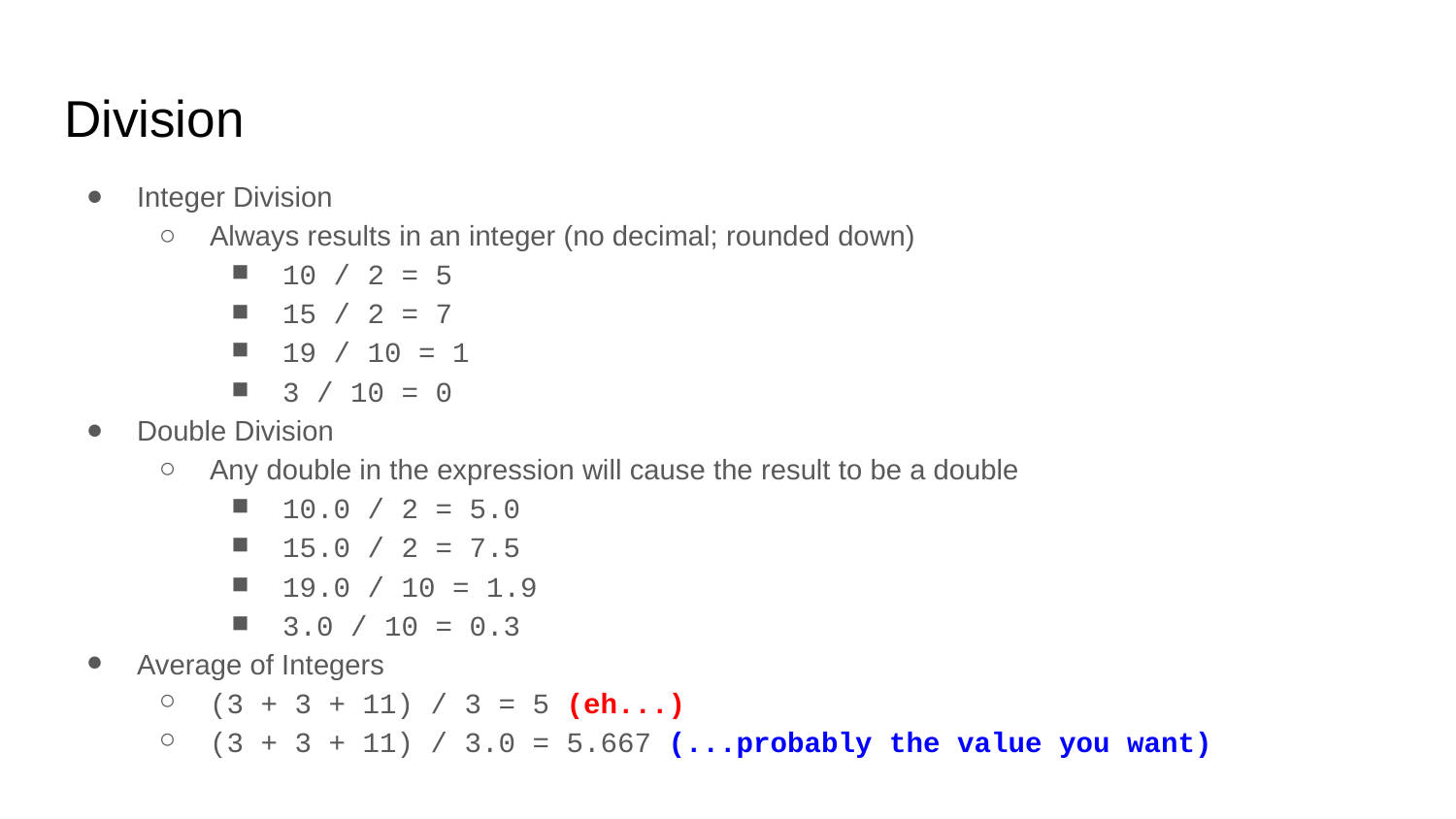

# Division
Integer Division
Always results in an integer (no decimal; rounded down)
10 / 2 = 5
15 / 2 = 7
19 / 10 = 1
3 / 10 = 0
Double Division
Any double in the expression will cause the result to be a double
10.0 / 2 = 5.0
15.0 / 2 = 7.5
19.0 / 10 = 1.9
3.0 / 10 = 0.3
Average of Integers
(3 + 3 + 11) / 3 = 5 (eh...)
(3 + 3 + 11) / 3.0 = 5.667 (...probably the value you want)